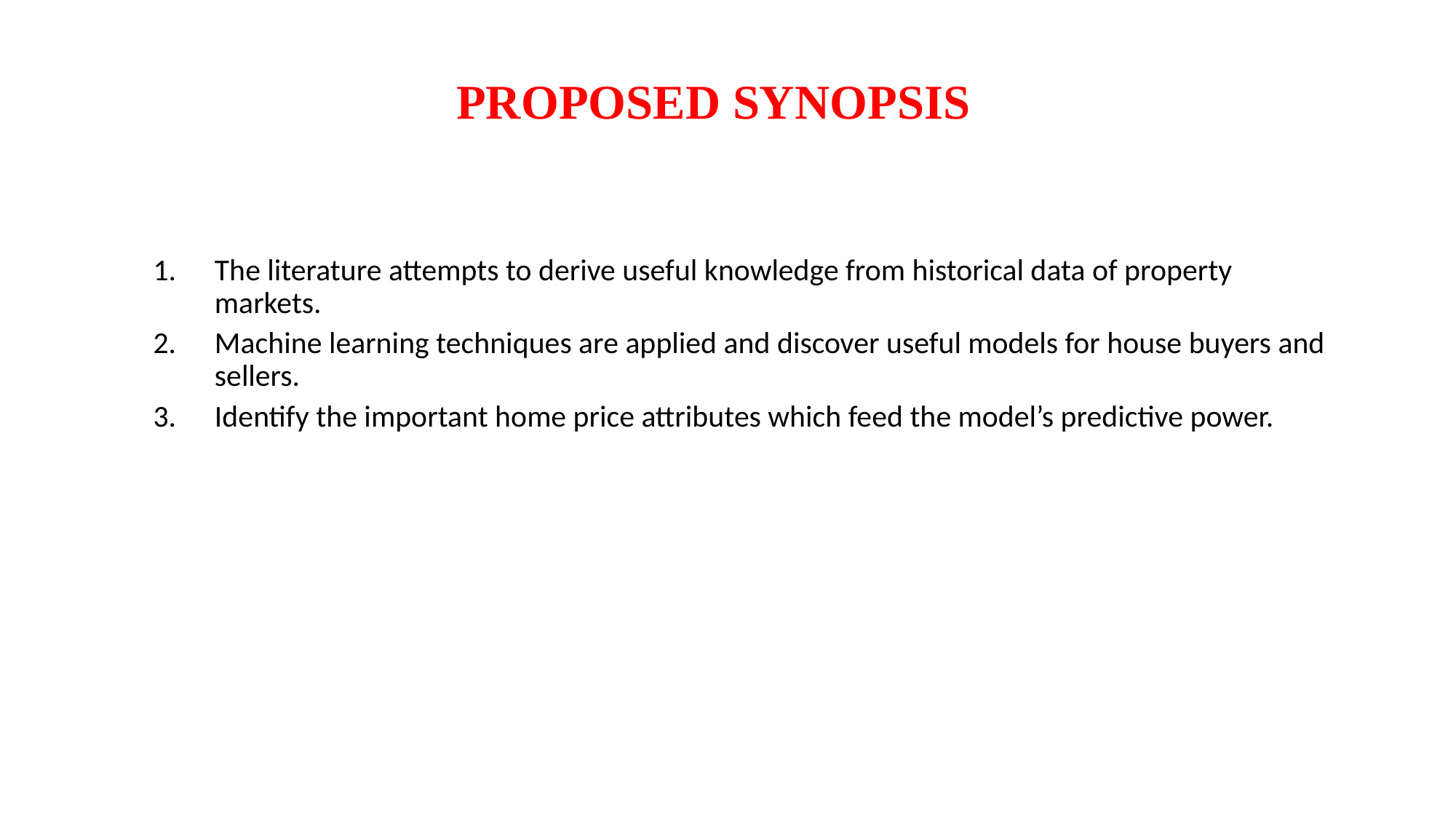

PROPOSED SYNOPSIS

The literature attempts to derive useful knowledge from historical data of property markets.
Machine learning techniques are applied and discover useful models for house buyers and sellers.
Identify the important home price attributes which feed the model’s predictive power.